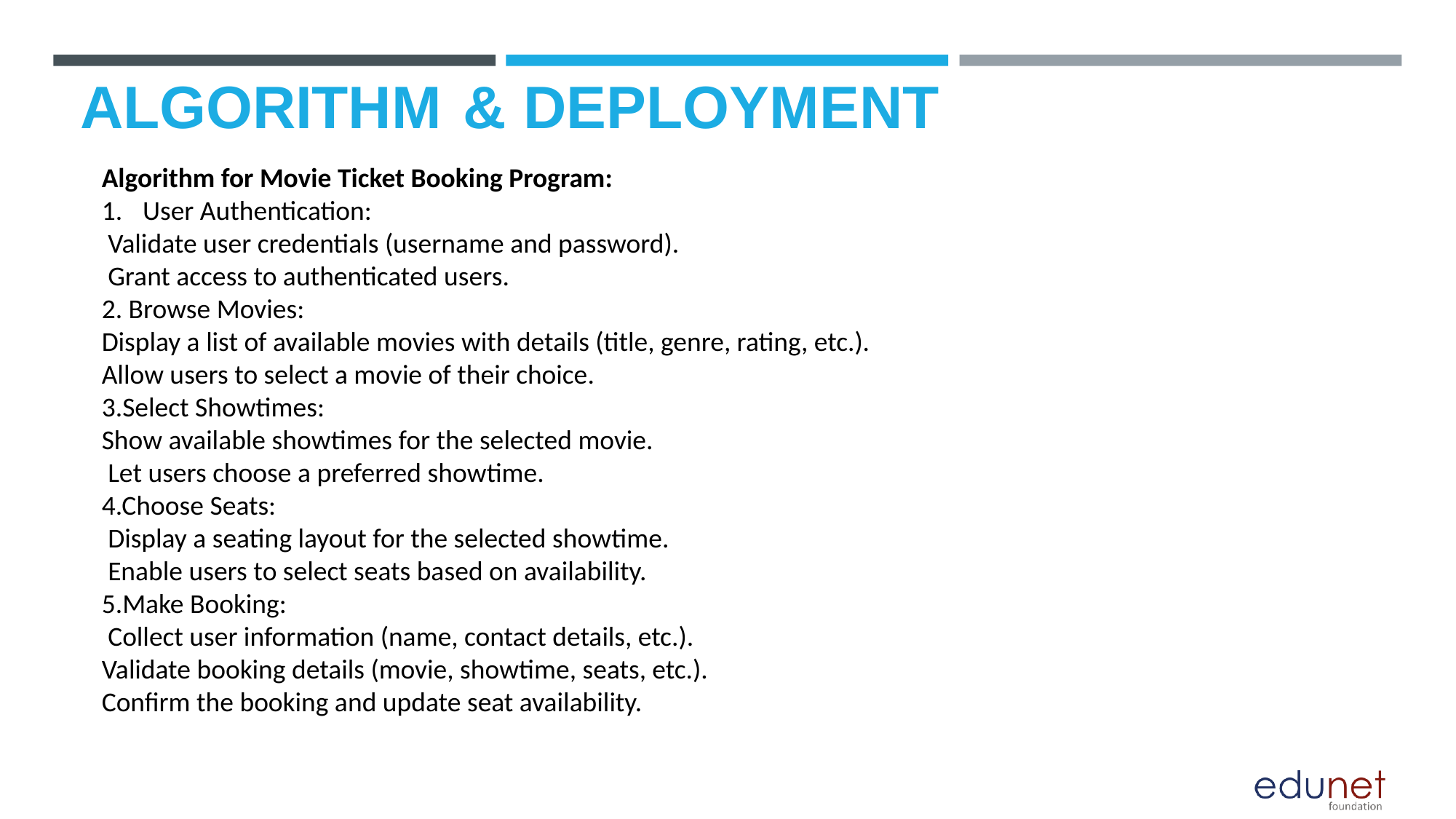

# ALGORITHM & DEPLOYMENT
Algorithm for Movie Ticket Booking Program:
User Authentication:
 Validate user credentials (username and password).
 Grant access to authenticated users.
2. Browse Movies:
Display a list of available movies with details (title, genre, rating, etc.).
Allow users to select a movie of their choice.
3.Select Showtimes:
Show available showtimes for the selected movie.
 Let users choose a preferred showtime.
4.Choose Seats:
 Display a seating layout for the selected showtime.
 Enable users to select seats based on availability.
5.Make Booking:
 Collect user information (name, contact details, etc.).
Validate booking details (movie, showtime, seats, etc.).
Confirm the booking and update seat availability.